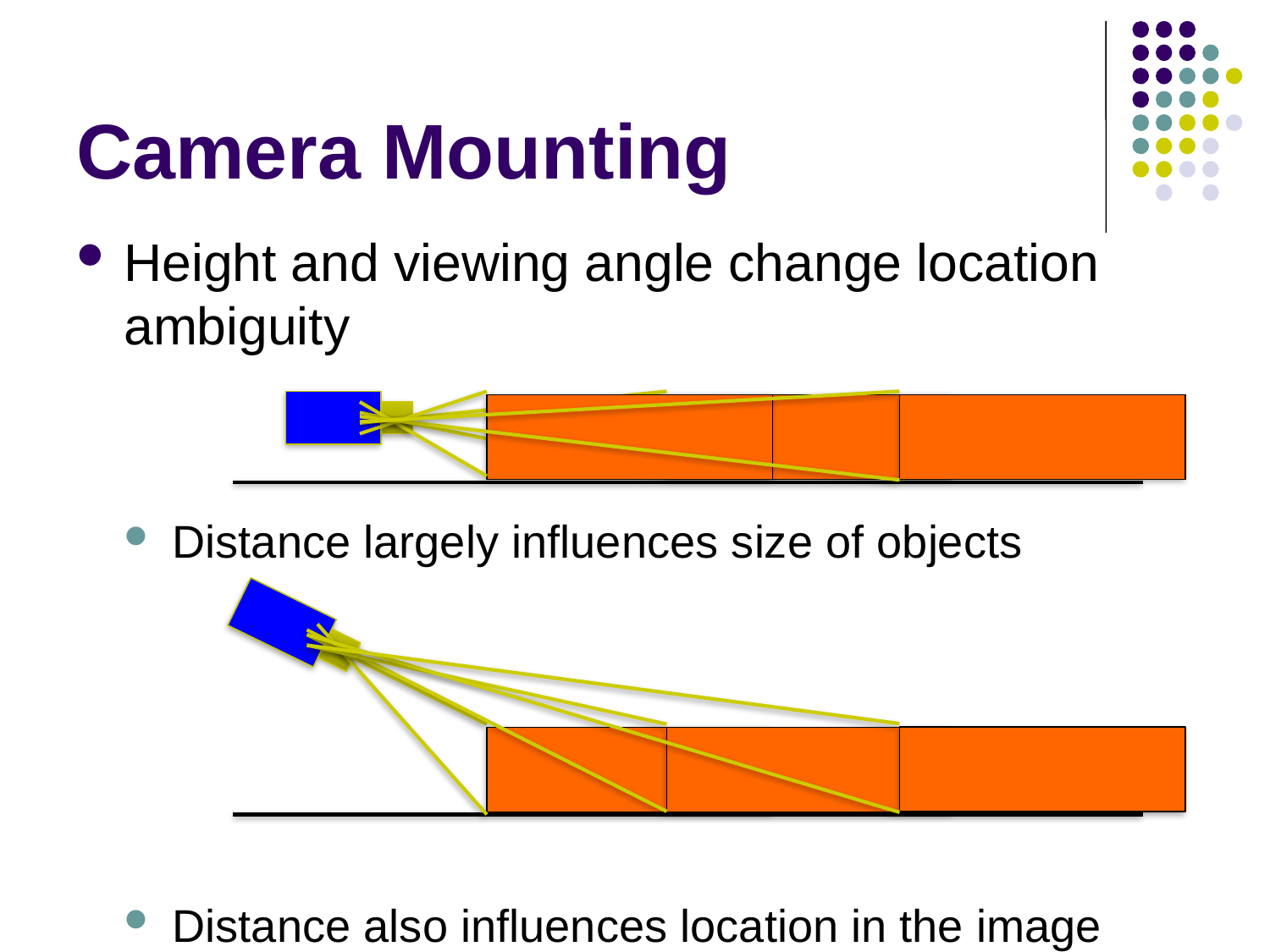

# Camera Mounting
Height and viewing angle change location ambiguity

Distance largely influences size of objects

Distance also influences location in the image